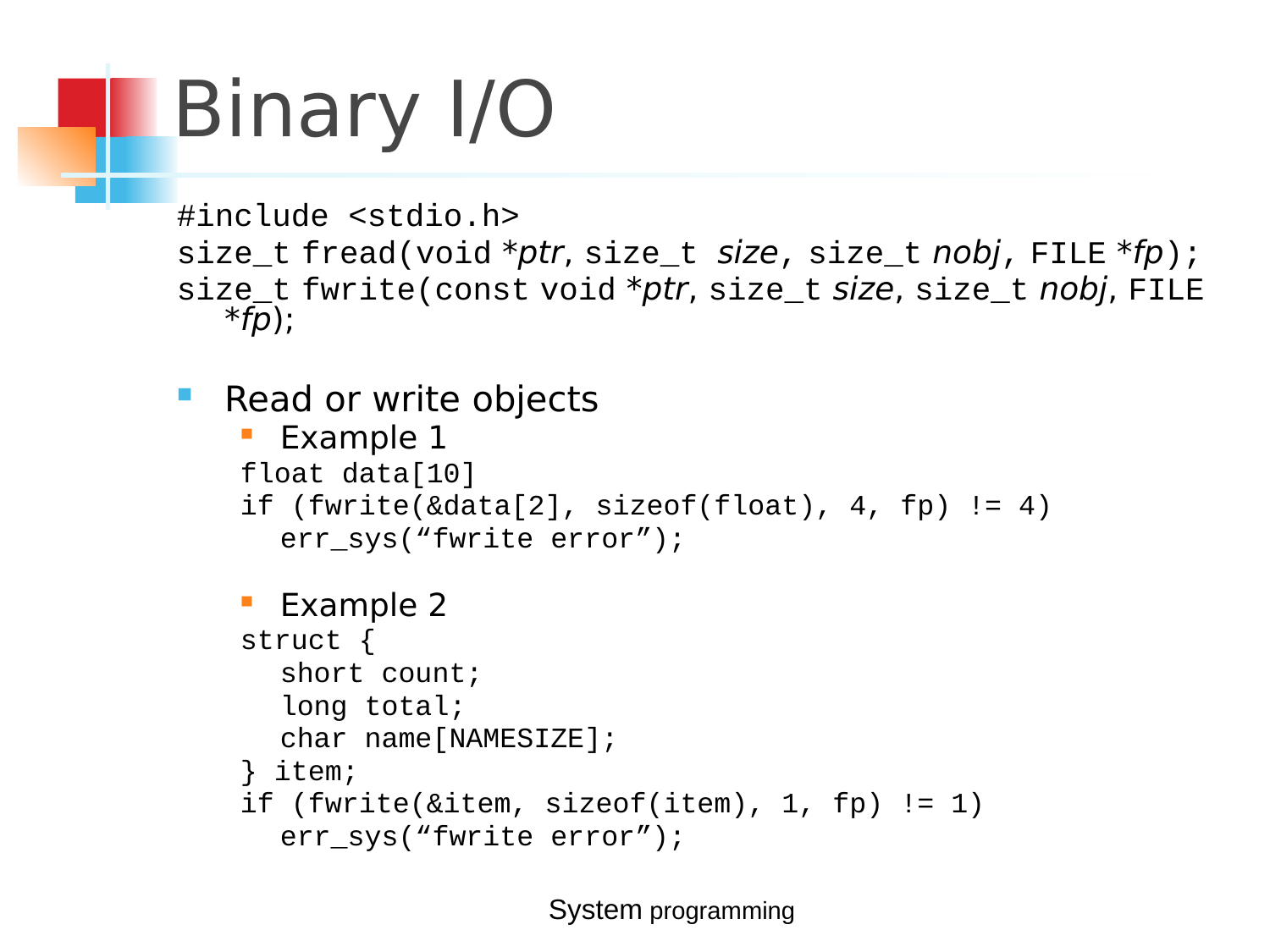

Binary I/O
#include <stdio.h>
size_t fread(void *ptr, size_t size, size_t nobj, FILE *fp);
size_t fwrite(const void *ptr, size_t size, size_t nobj, FILE *fp);

Read or write objects
Example 1
float data[10]
if (fwrite(&data[2], sizeof(float), 4, fp) != 4)
	err_sys(“fwrite error”);

Example 2
struct {
	short count;
	long total;
	char name[NAMESIZE];
} item;
if (fwrite(&item, sizeof(item), 1, fp) != 1)
	err_sys(“fwrite error”);